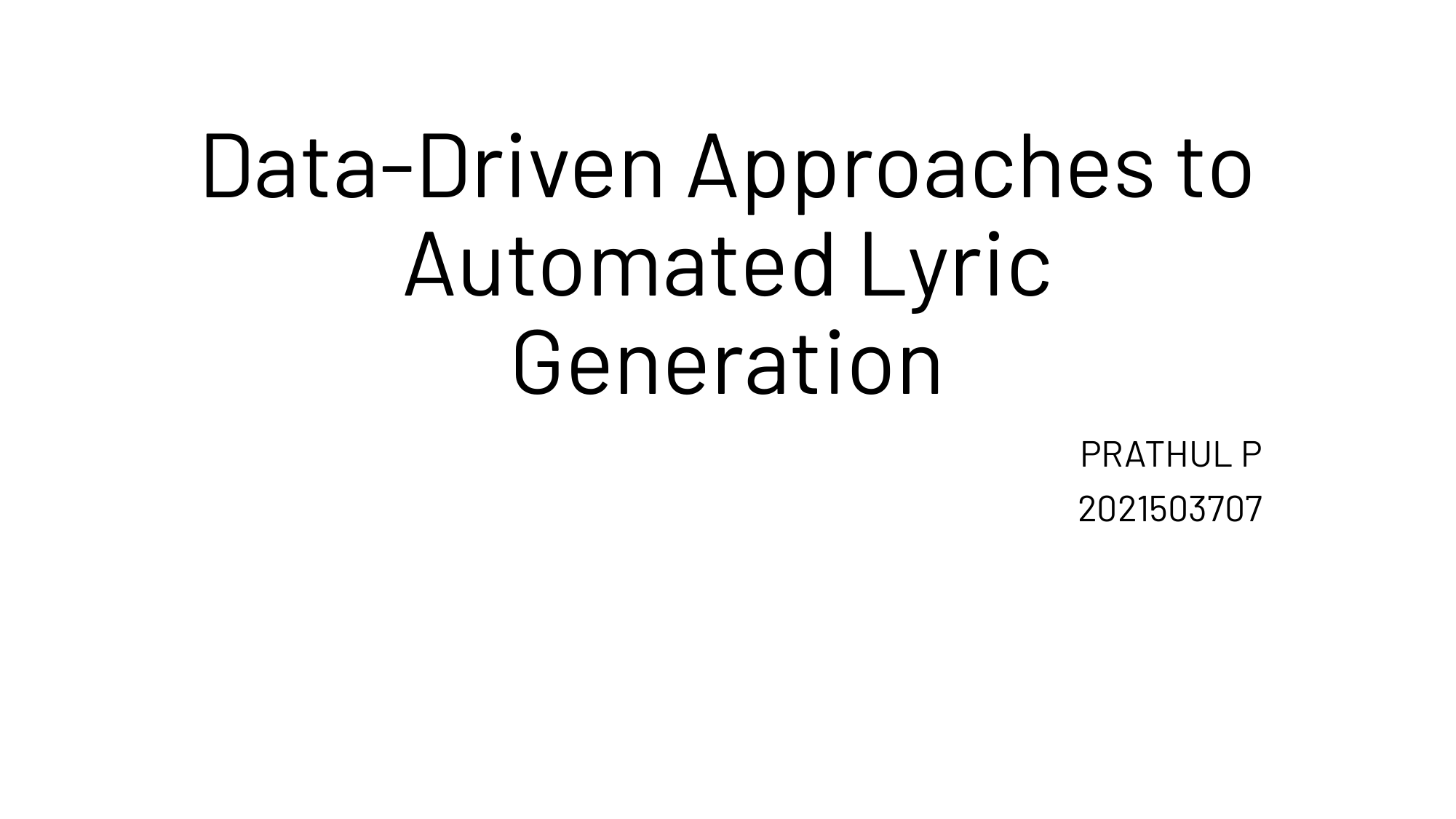

# Data-Driven Approaches to Automated Lyric Generation
PRATHUL P
2021503707